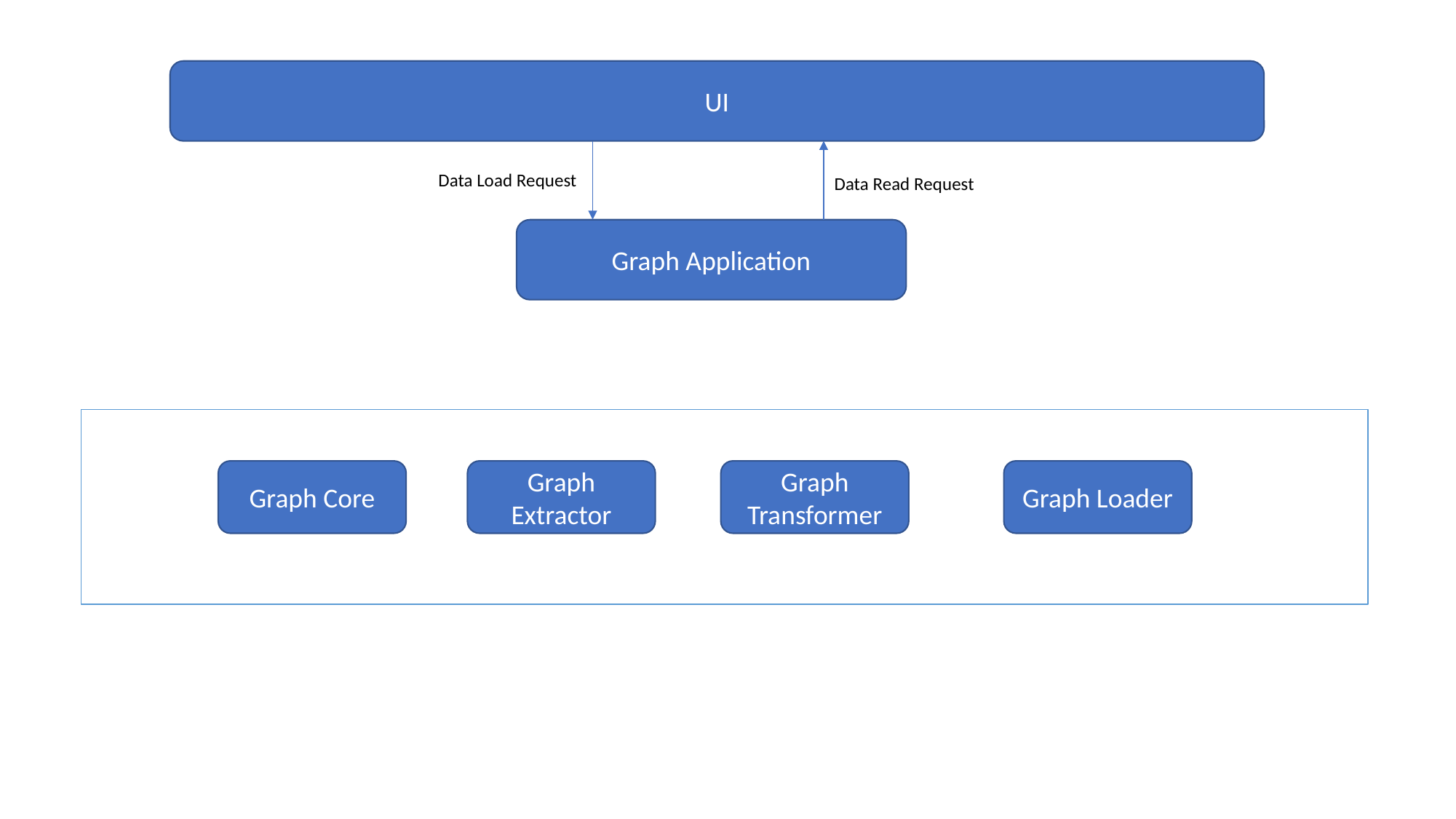

UI
Data Load Request
Data Read Request
Graph Application

Graph Core
Graph Extractor
Graph Transformer
Graph Loader